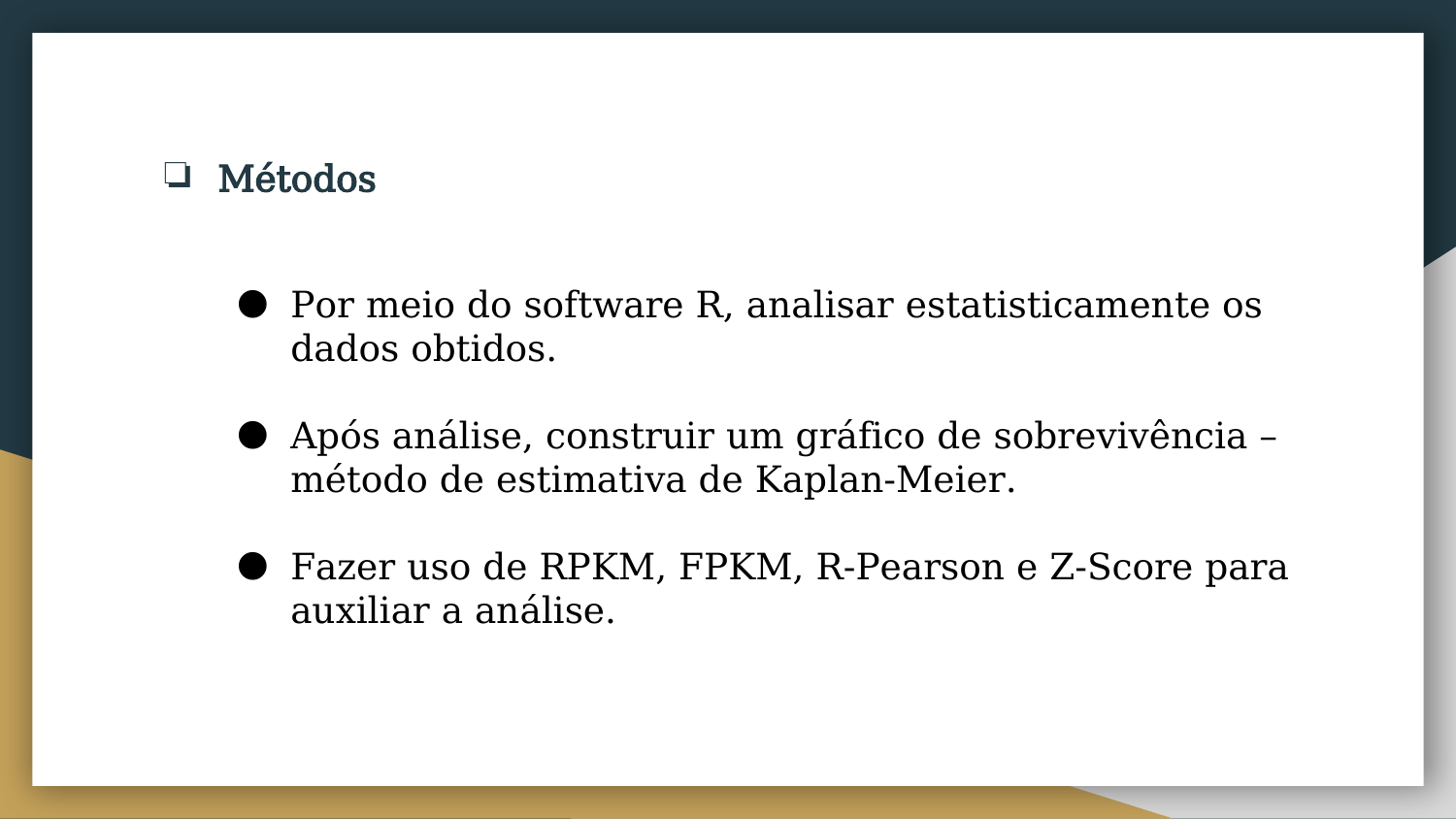

Métodos

Por meio do software R, analisar estatisticamente os dados obtidos.

Após análise, construir um gráfico de sobrevivência – método de estimativa de Kaplan-Meier.

Fazer uso de RPKM, FPKM, R-Pearson e Z-Score para auxiliar a análise.